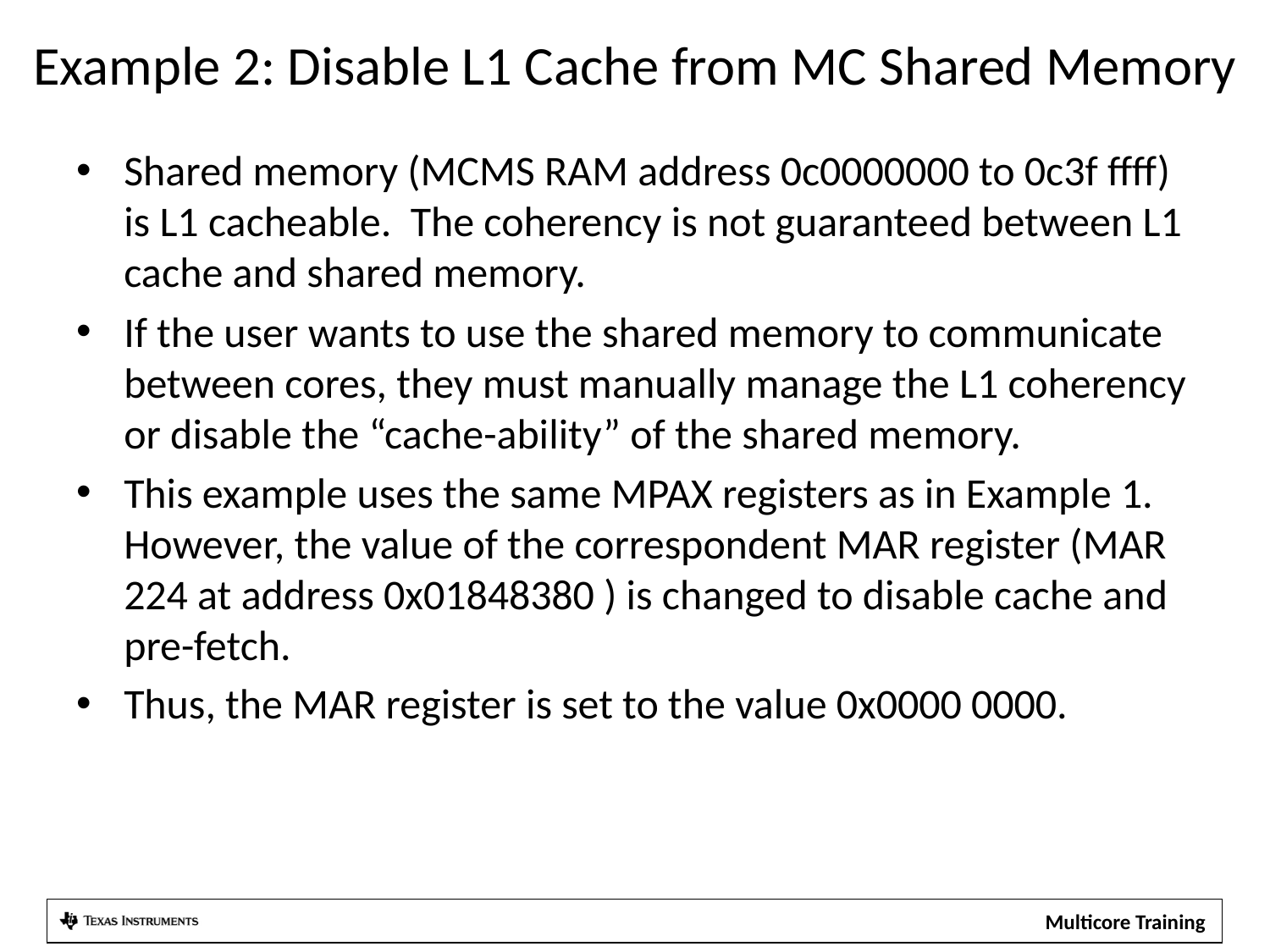

# Example 2: Disable L1 Cache from MC Shared Memory
Shared memory (MCMS RAM address 0c0000000 to 0c3f ffff) is L1 cacheable.  The coherency is not guaranteed between L1 cache and shared memory.
If the user wants to use the shared memory to communicate between cores, they must manually manage the L1 coherency or disable the “cache-ability” of the shared memory.
This example uses the same MPAX registers as in Example 1. However, the value of the correspondent MAR register (MAR 224 at address 0x01848380 ) is changed to disable cache and pre-fetch.
Thus, the MAR register is set to the value 0x0000 0000.